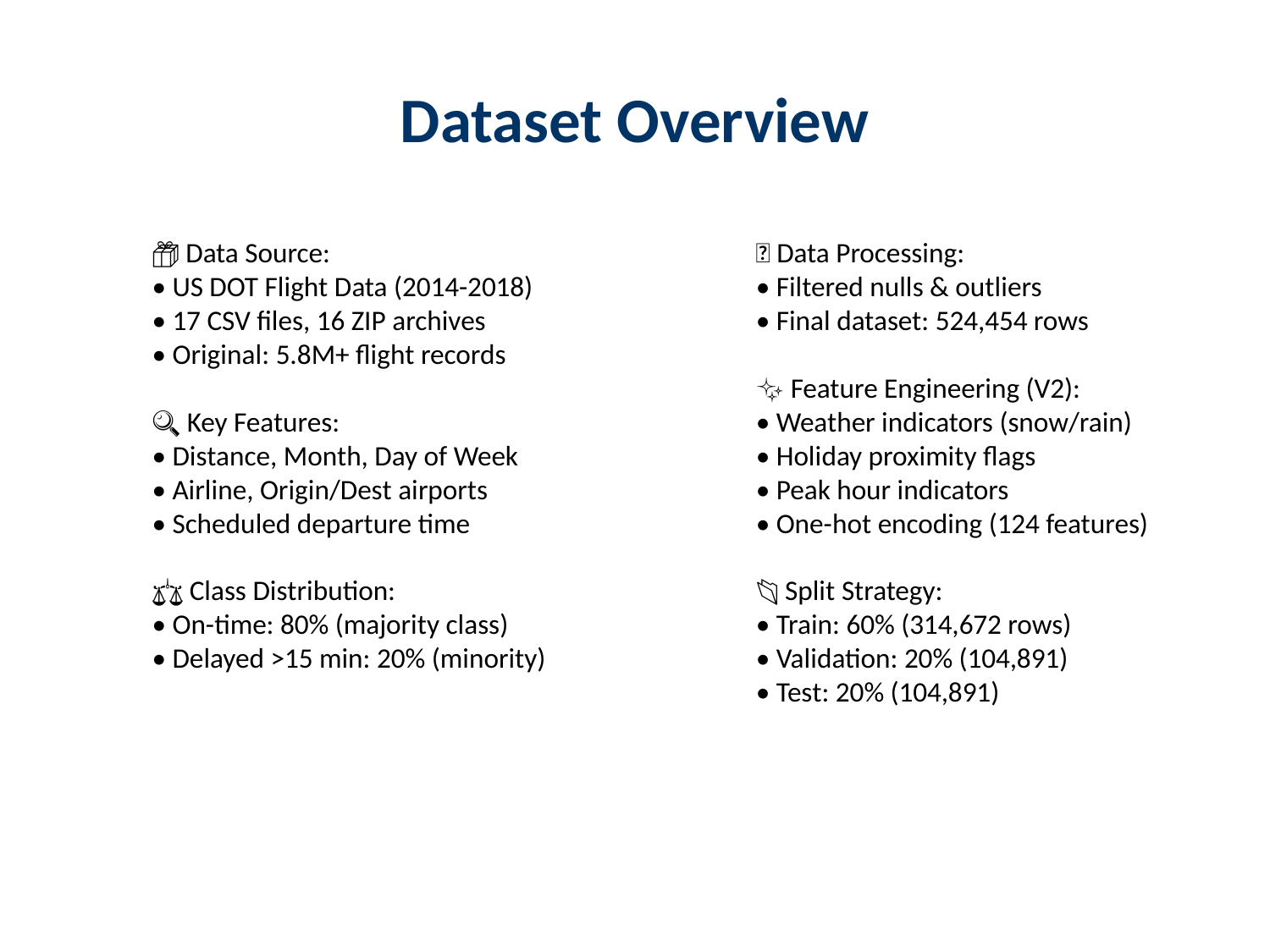

# Dataset Overview
📦 Data Source:
• US DOT Flight Data (2014-2018)
• 17 CSV files, 16 ZIP archives
• Original: 5.8M+ flight records

🔍 Key Features:
• Distance, Month, Day of Week
• Airline, Origin/Dest airports
• Scheduled departure time

⚖️ Class Distribution:
• On-time: 80% (majority class)
• Delayed >15 min: 20% (minority)
🧹 Data Processing:
• Filtered nulls & outliers
• Final dataset: 524,454 rows

✨ Feature Engineering (V2):
• Weather indicators (snow/rain)
• Holiday proximity flags
• Peak hour indicators
• One-hot encoding (124 features)

📂 Split Strategy:
• Train: 60% (314,672 rows)
• Validation: 20% (104,891)
• Test: 20% (104,891)